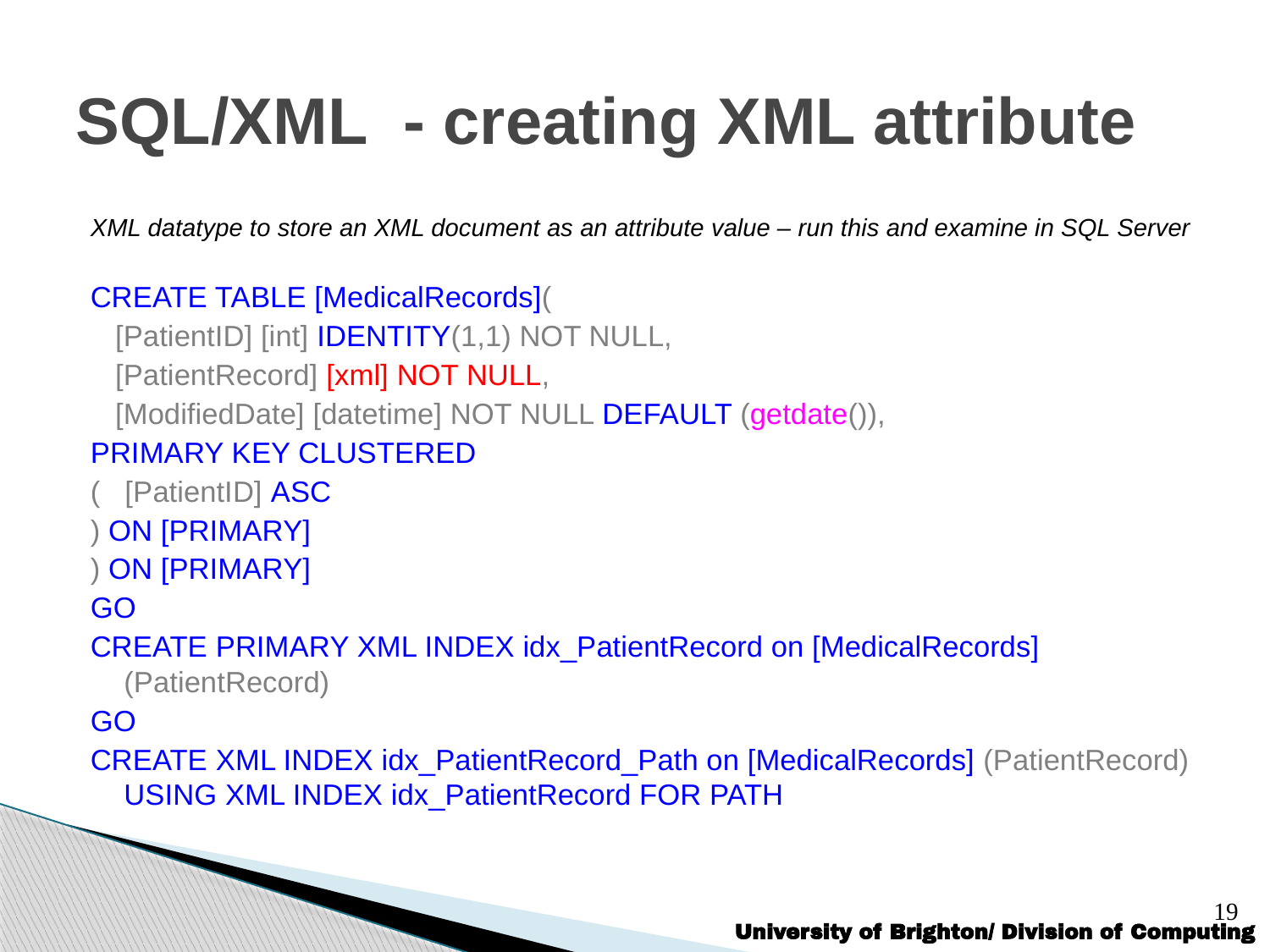

# SQL/XML  - creating XML attribute
XML datatype to store an XML document as an attribute value – run this and examine in SQL Server

CREATE TABLE [MedicalRecords](
   [PatientID] [int] IDENTITY(1,1) NOT NULL,
   [PatientRecord] [xml] NOT NULL,
   [ModifiedDate] [datetime] NOT NULL DEFAULT (getdate()),
PRIMARY KEY CLUSTERED
(   [PatientID] ASC
) ON [PRIMARY]
) ON [PRIMARY]
GO
CREATE PRIMARY XML INDEX idx_PatientRecord on [MedicalRecords] (PatientRecord)
GO
CREATE XML INDEX idx_PatientRecord_Path on [MedicalRecords] (PatientRecord) USING XML INDEX idx_PatientRecord FOR PATH
19